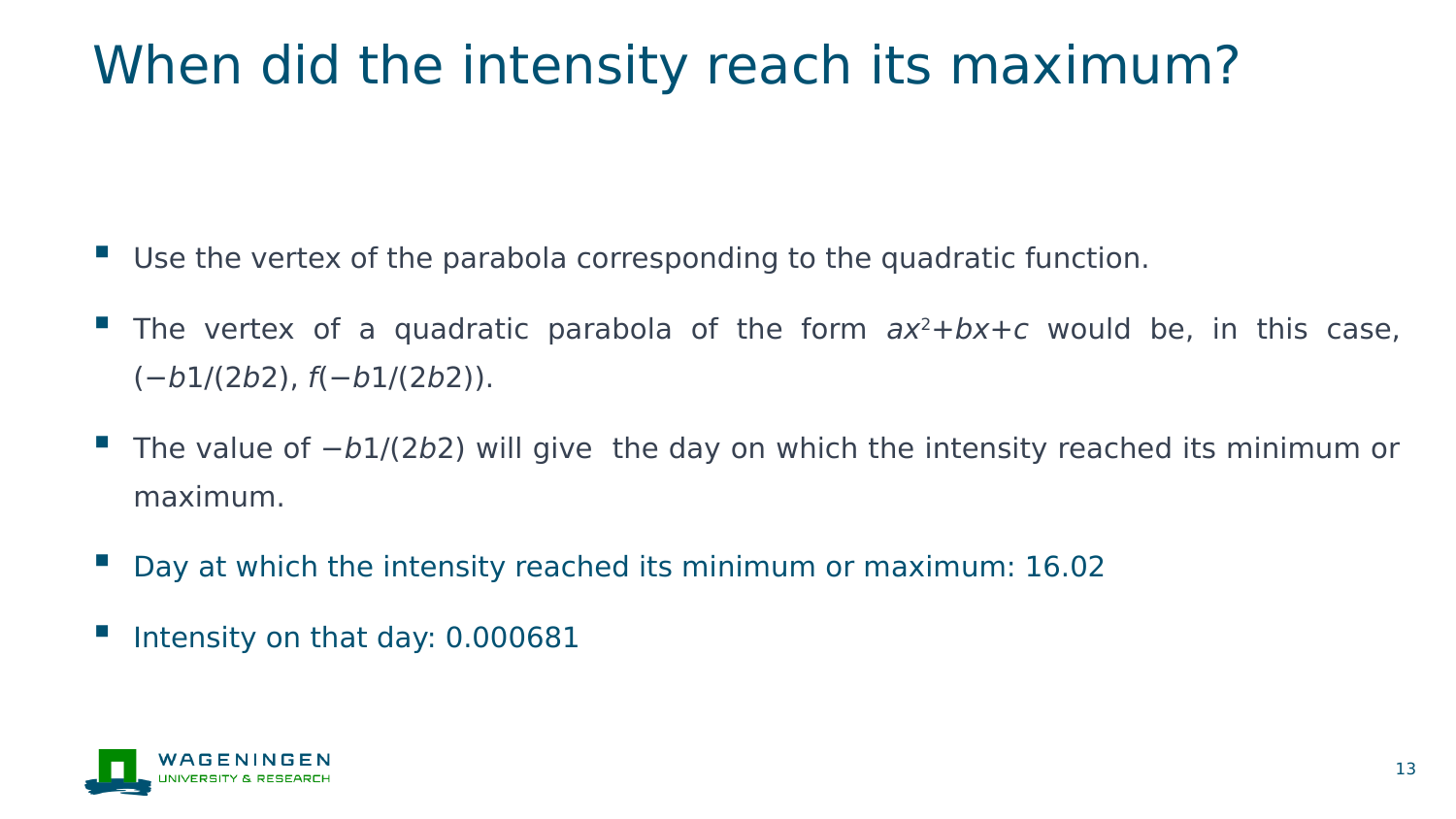

# When did the intensity reach its maximum?
Use the vertex of the parabola corresponding to the quadratic function.
The vertex of a quadratic parabola of the form ax2+bx+c would be, in this case, (−b1​/(2b2​), f(−b1​/(2b2​)).
The value of −b1​/(2b2​) will give  the day on which the intensity reached its minimum or maximum.
Day at which the intensity reached its minimum or maximum: 16.02
Intensity on that day: 0.000681
13